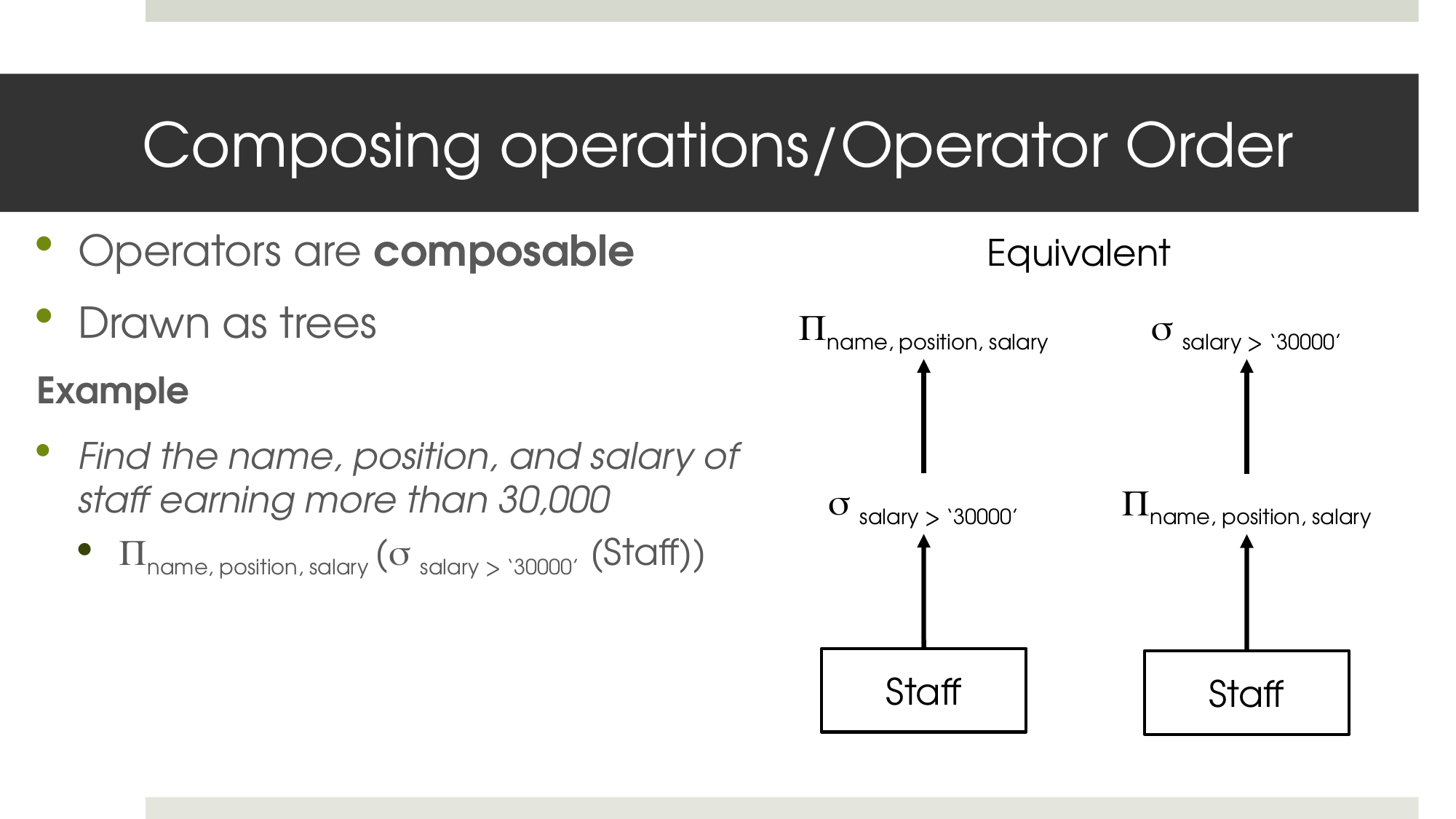

# Composing operations/Operator Order
Operators are composable
Drawn as trees
Example
Find the name, position, and salary of staff earning more than 30,000
Πname, position, salary (σ salary > ‘30000’ (Staff))
Equivalent
Πname, position, salary
σ salary > ‘30000’
σ salary > ‘30000’
Πname, position, salary
Staff
Staff
21